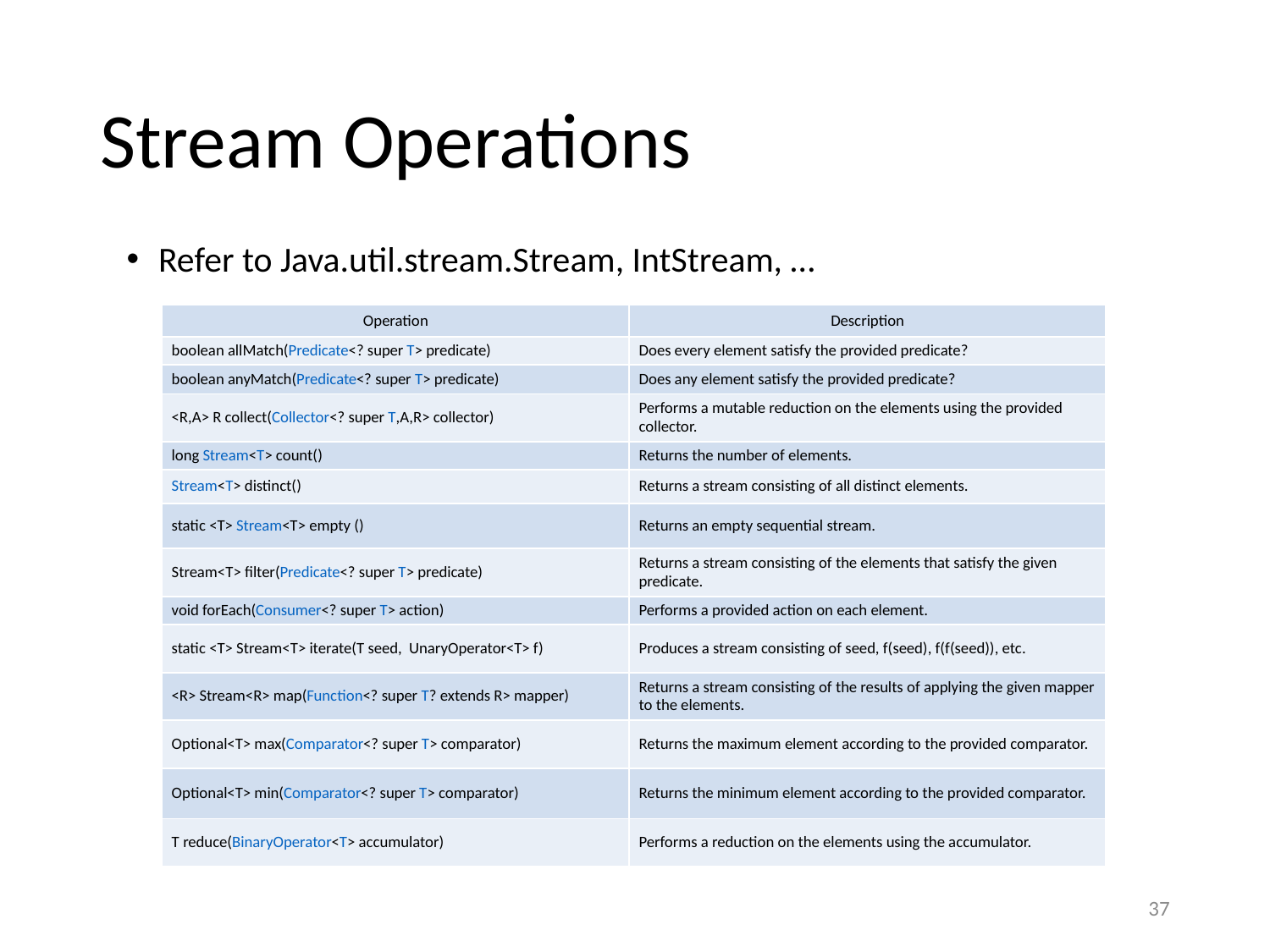

# Stream Operations
Refer to Java.util.stream.Stream, IntStream, …
| Operation | Description |
| --- | --- |
| boolean allMatch(Predicate<? super T> predicate) | Does every element satisfy the provided predicate? |
| boolean anyMatch(Predicate<? super T> predicate) | Does any element satisfy the provided predicate? |
| <R,A> R collect(Collector<? super T,A,R> collector) | Performs a mutable reduction on the elements using the provided collector. |
| long Stream<T> count() | Returns the number of elements. |
| Stream<T> distinct() | Returns a stream consisting of all distinct elements. |
| static <T> Stream<T> empty () | Returns an empty sequential stream. |
| Stream<T> filter(Predicate<? super T> predicate) | Returns a stream consisting of the elements that satisfy the given predicate. |
| void forEach(Consumer<? super T> action) | Performs a provided action on each element. |
| static <T> Stream<T> iterate(T seed, UnaryOperator<T> f) | Produces a stream consisting of seed, f(seed), f(f(seed)), etc. |
| <R> Stream<R> map(Function<? super T? extends R> mapper) | Returns a stream consisting of the results of applying the given mapper to the elements. |
| Optional<T> max(Comparator<? super T> comparator) | Returns the maximum element according to the provided comparator. |
| Optional<T> min(Comparator<? super T> comparator) | Returns the minimum element according to the provided comparator. |
| T reduce(BinaryOperator<T> accumulator) | Performs a reduction on the elements using the accumulator. |
37